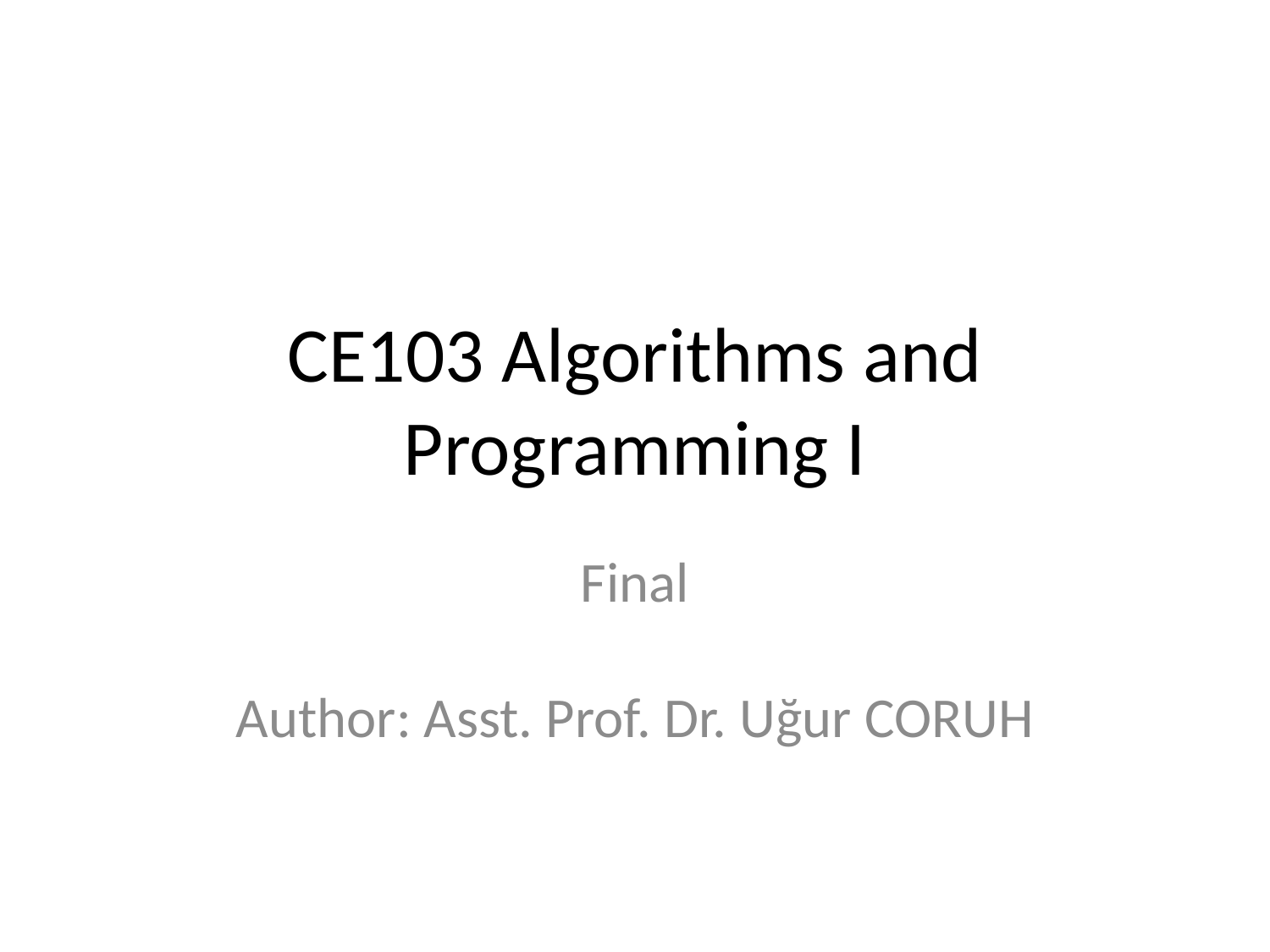

# CE103 Algorithms and Programming I
Final
Author: Asst. Prof. Dr. Uğur CORUH